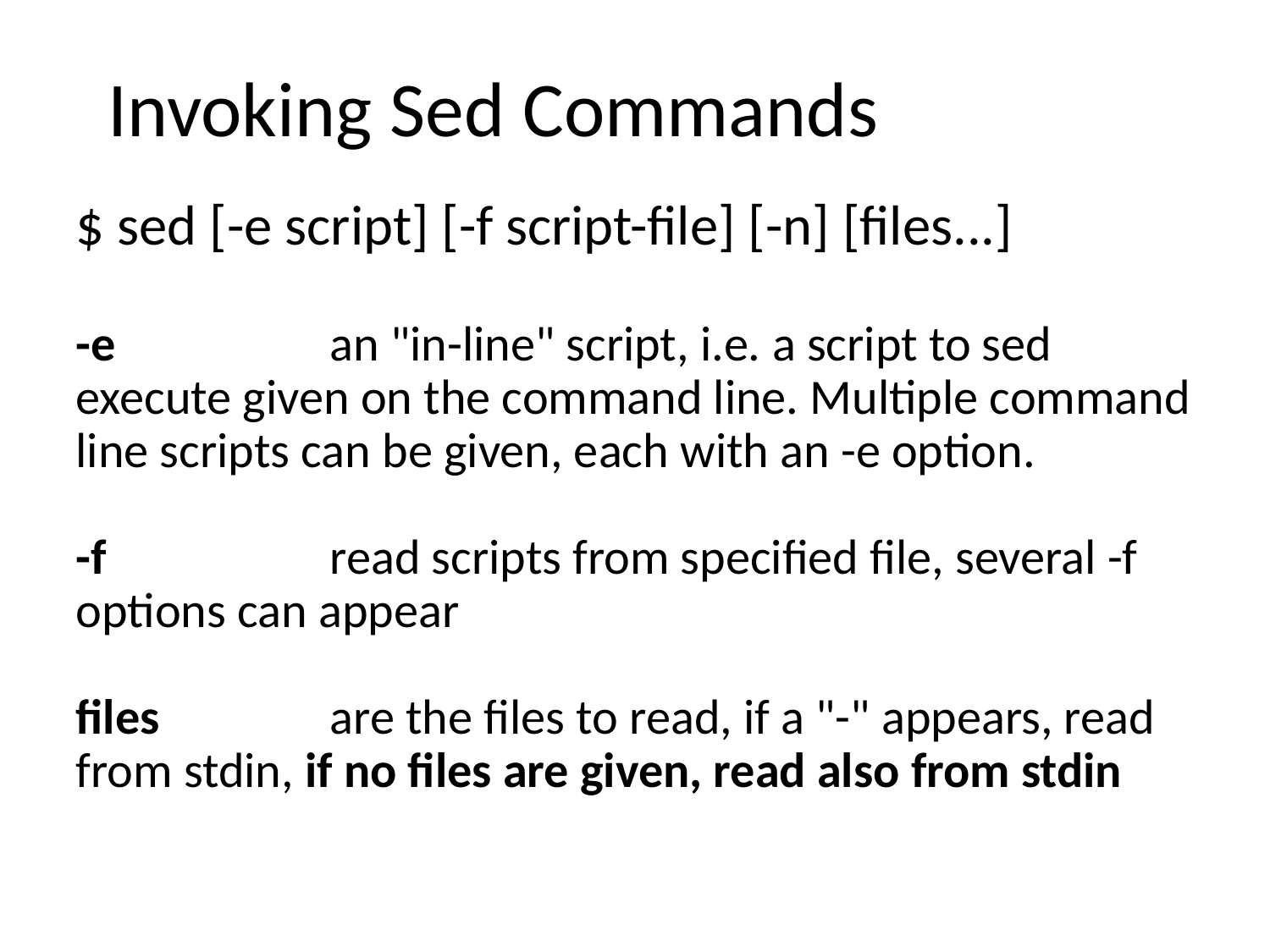

Invoking Sed Commands
$ sed [-e script] [-f script-file] [-n] [files...]

-e		an "in-line" script, i.e. a script to sed execute given on the command line. Multiple command line scripts can be given, each with an -e option.

-f		read scripts from specified file, several -f options can appear

files	 	are the files to read, if a "-" appears, read from stdin, if no files are given, read also from stdin